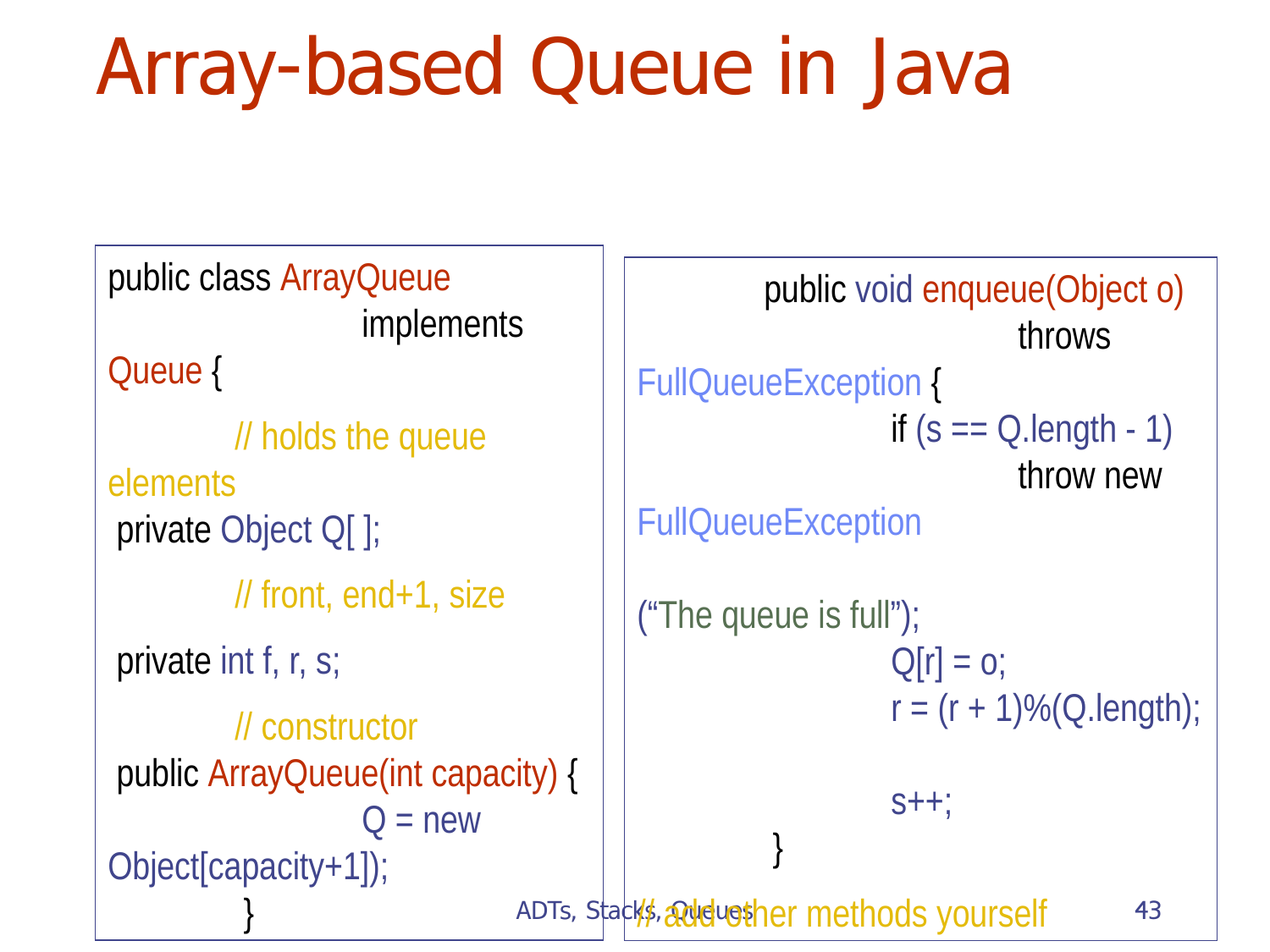

# Array-based Queue in Java
public class ArrayQueue
		implements Queue {
	// holds the queue elements
 private Object Q[ ];
	// front, end+1, size
 private int f, r, s;
	// constructor
 public ArrayQueue(int capacity) {
		Q = new Object[capacity+1]);
	 }
	public void enqueue(Object o)
			throws FullQueueException {
		if (s == Q.length - 1)
			throw new FullQueueException
				(“The queue is full”);
		Q[r] = o;
		r = (r + 1)%(Q.length);
		s++;
	 }
// add other methods yourself
ADTs, Stacks, Queues
43